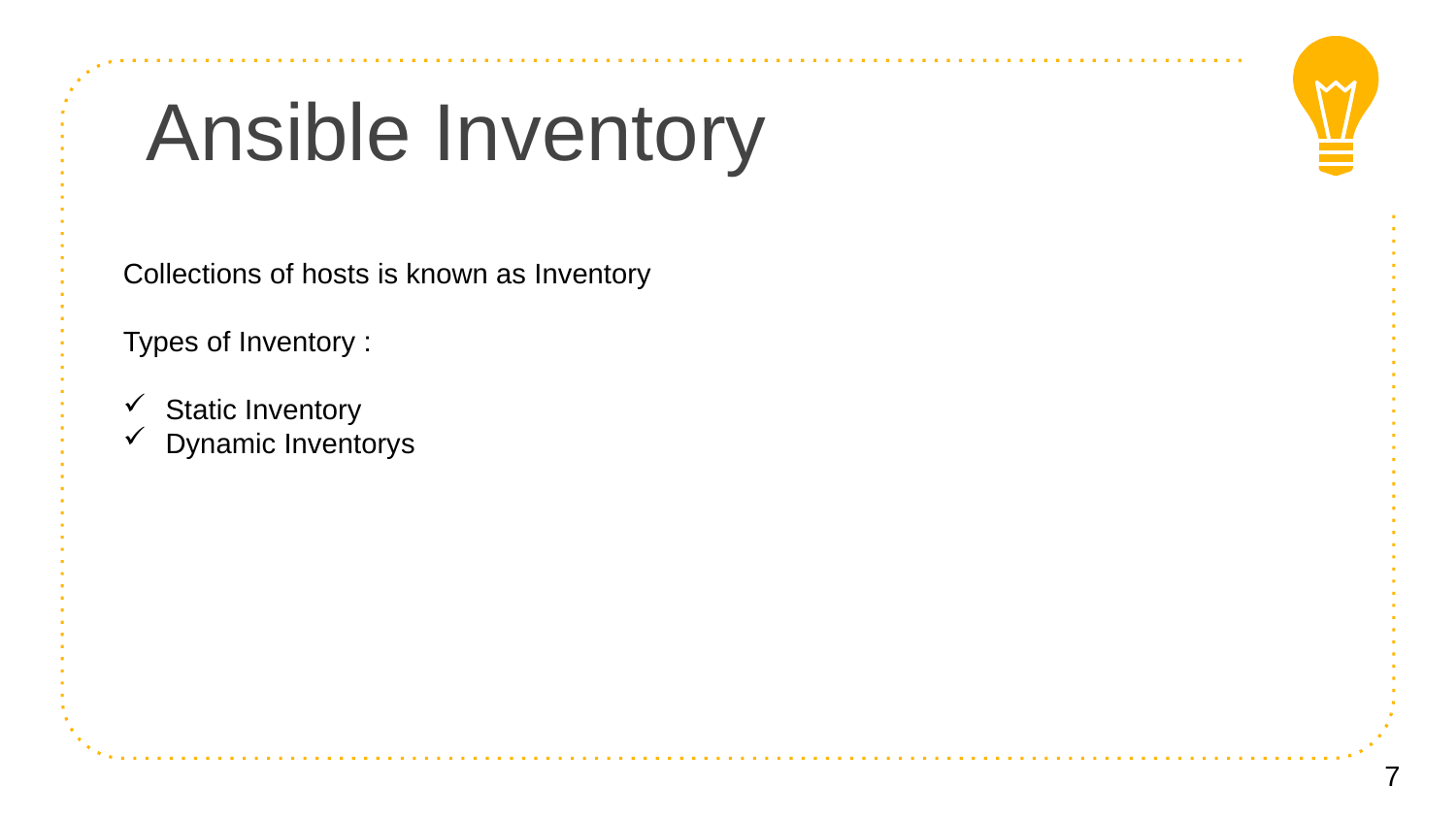

# Ansible Inventory
Collections of hosts is known as Inventory

Types of Inventory :

 Static Inventory
 Dynamic Inventorys

7